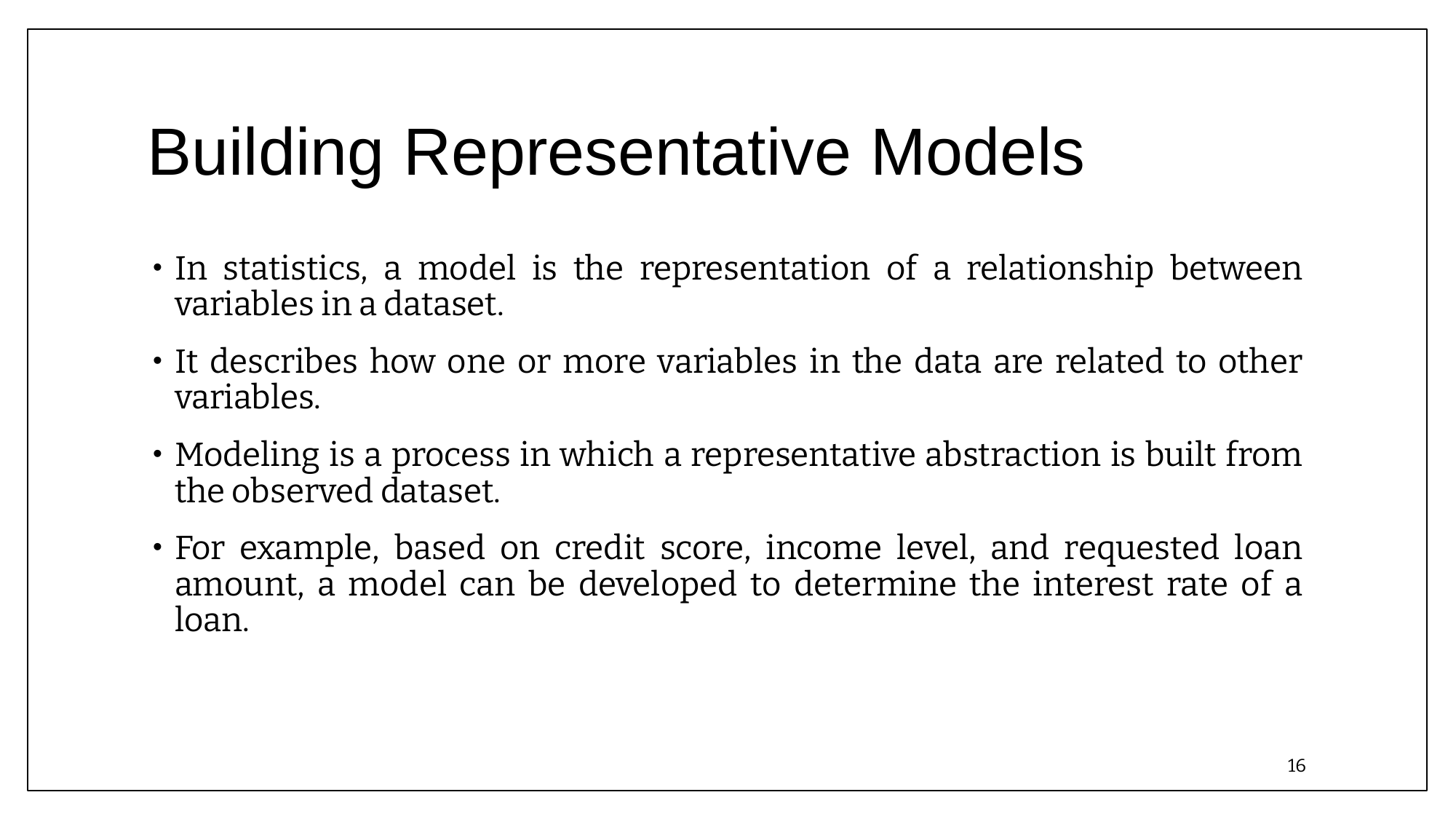

# Building Representative Models
In statistics, a model is the representation of a relationship between variables in a dataset.
It describes how one or more variables in the data are related to other variables.
Modeling is a process in which a representative abstraction is built from the observed dataset.
For example, based on credit score, income level, and requested loan amount, a model can be developed to determine the interest rate of a loan.

16